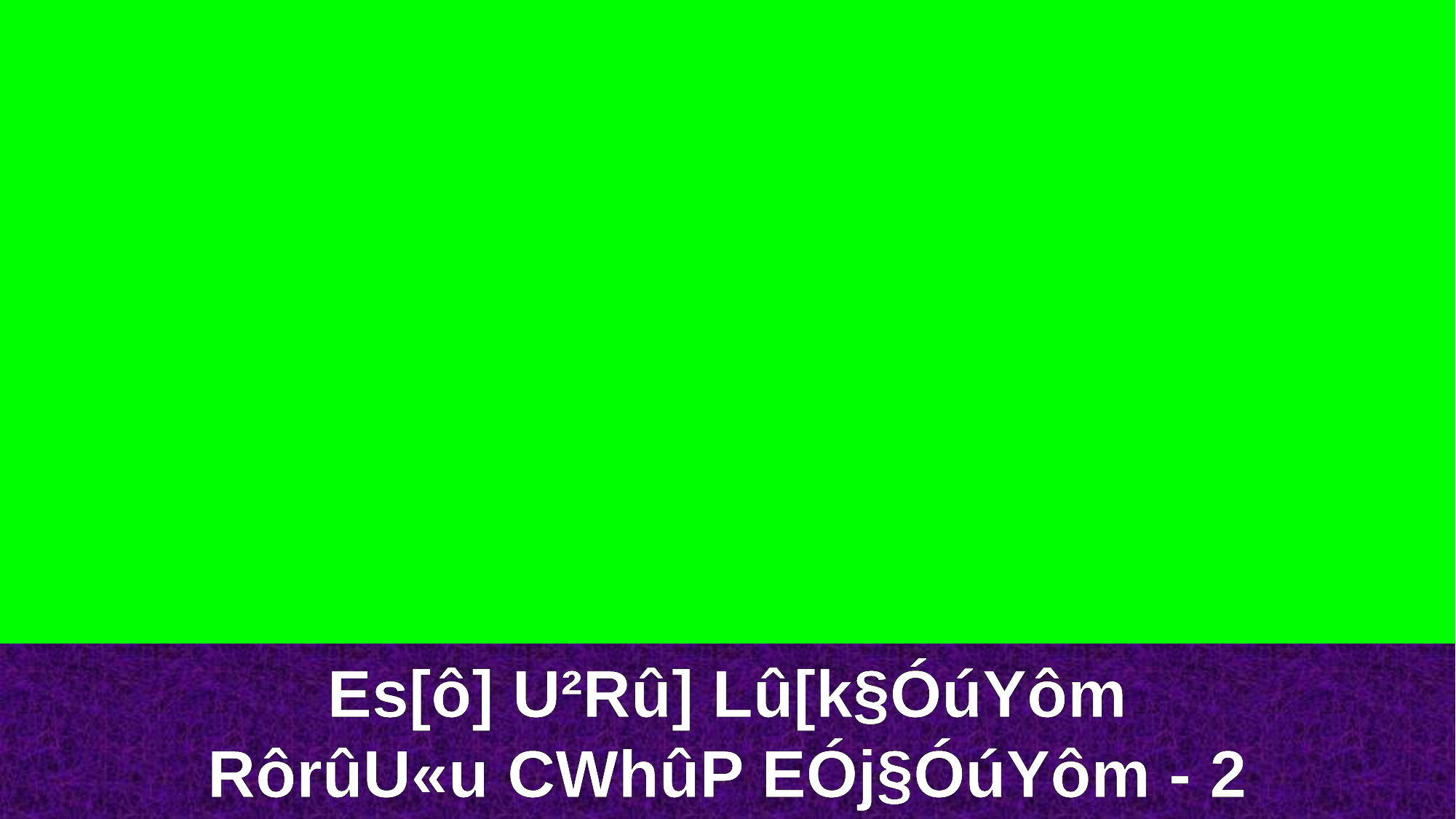

Es[ô] U²Rû] Lû[k§ÓúYôm
RôrûU«u CWhûP EÓj§ÓúYôm - 2